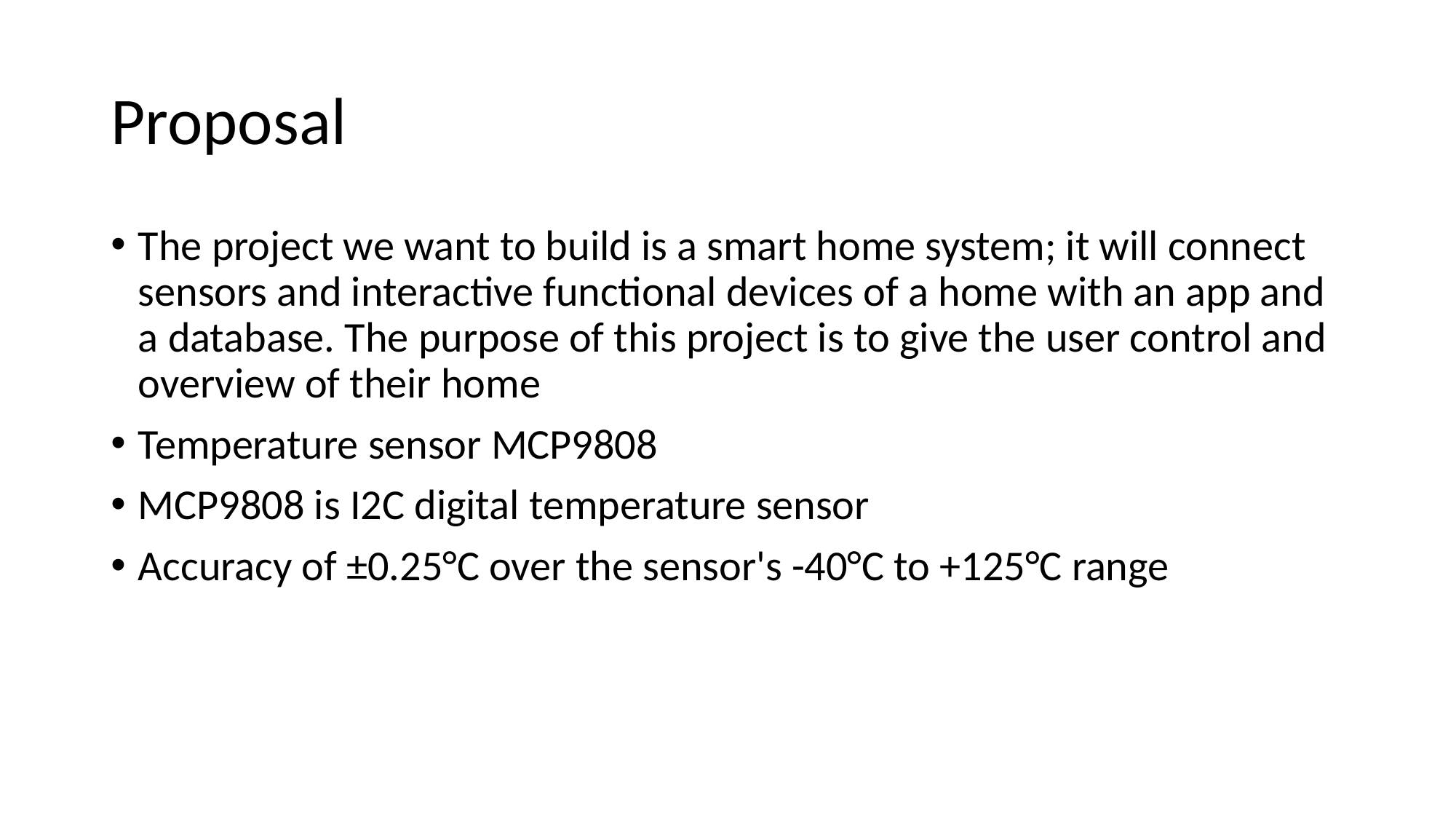

# Proposal
The project we want to build is a smart home system; it will connect sensors and interactive functional devices of a home with an app and a database. The purpose of this project is to give the user control and overview of their home
Temperature sensor MCP9808
MCP9808 is I2C digital temperature sensor
Accuracy of ±0.25°C over the sensor's -40°C to +125°C range